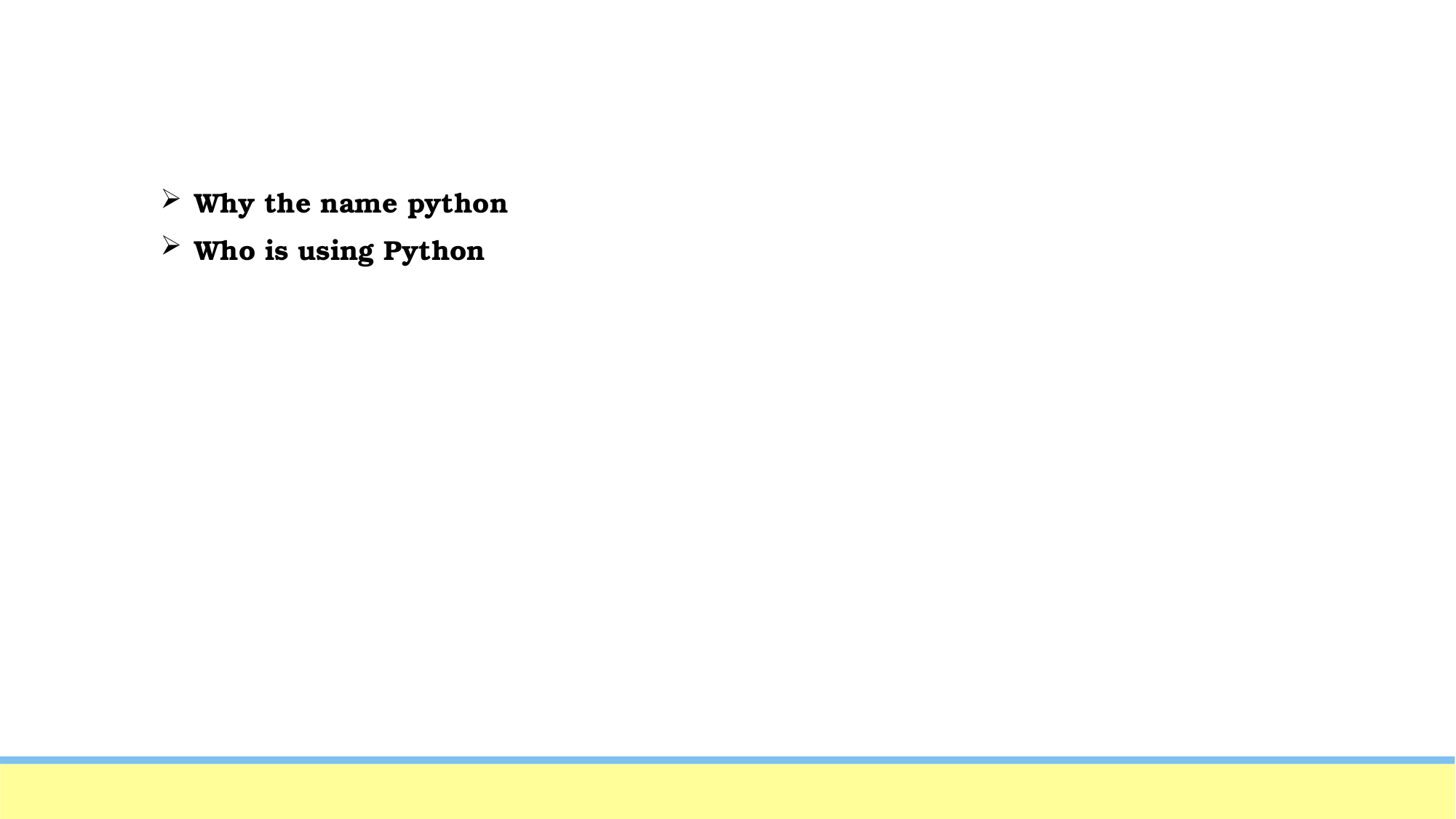

Why the name python
Who is using Python